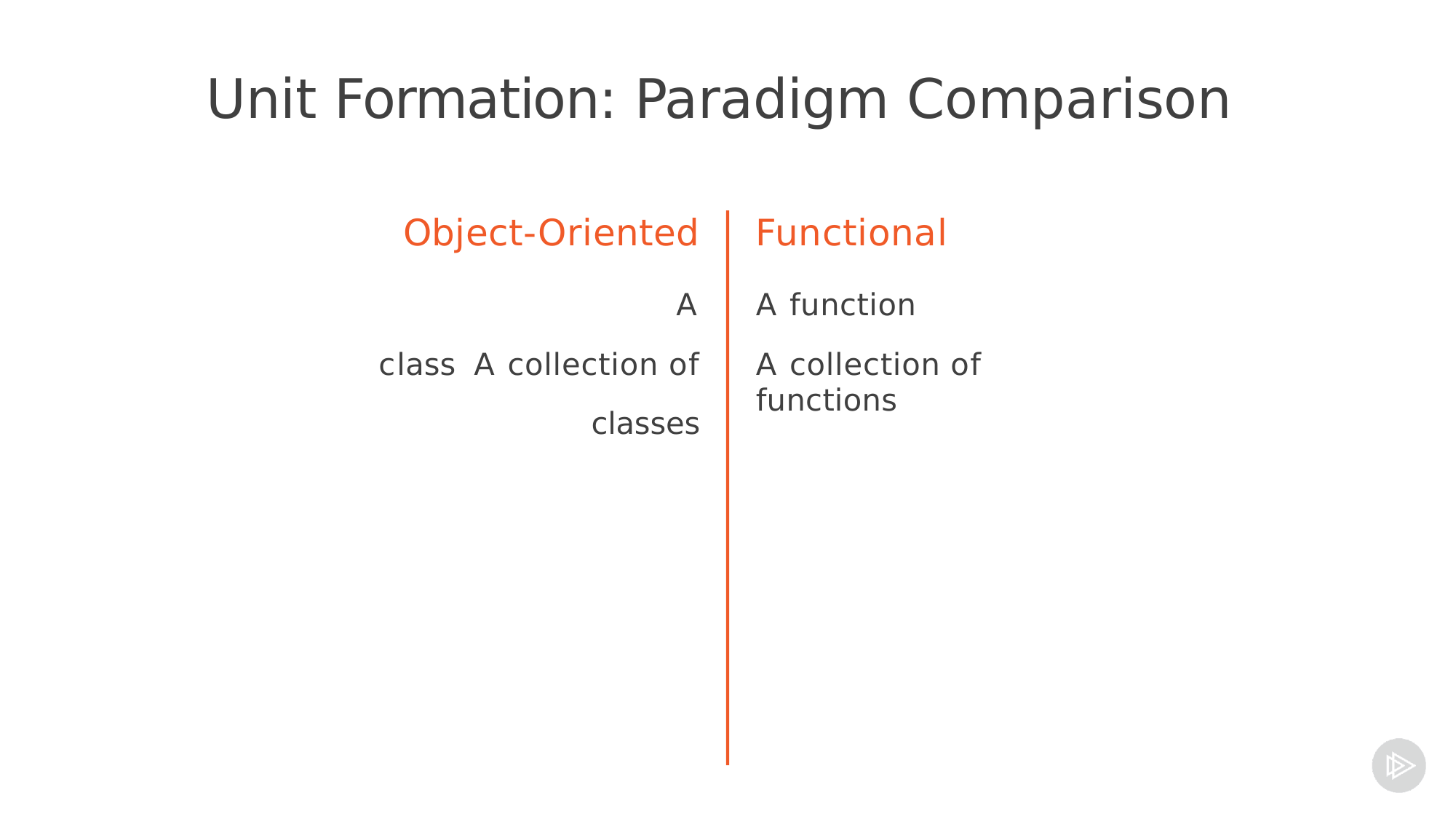

# Unit Formation: Paradigm Comparison
Object-Oriented
A class  A collection of classes
Functional
A function
A collection of functions
33